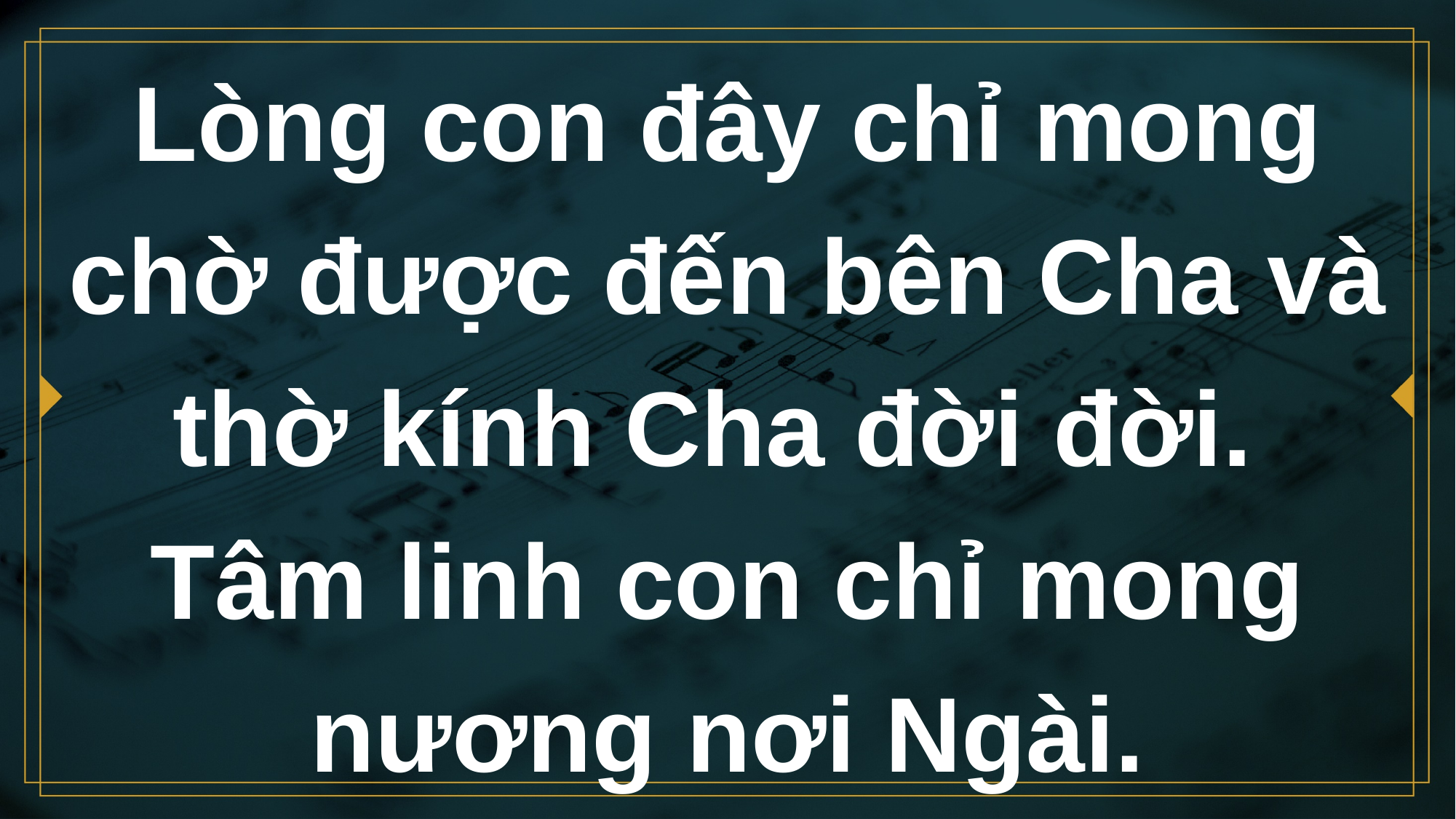

# Lòng con đây chỉ mong chờ được đến bên Cha và thờ kính Cha đời đời. Tâm linh con chỉ mong nương nơi Ngài.